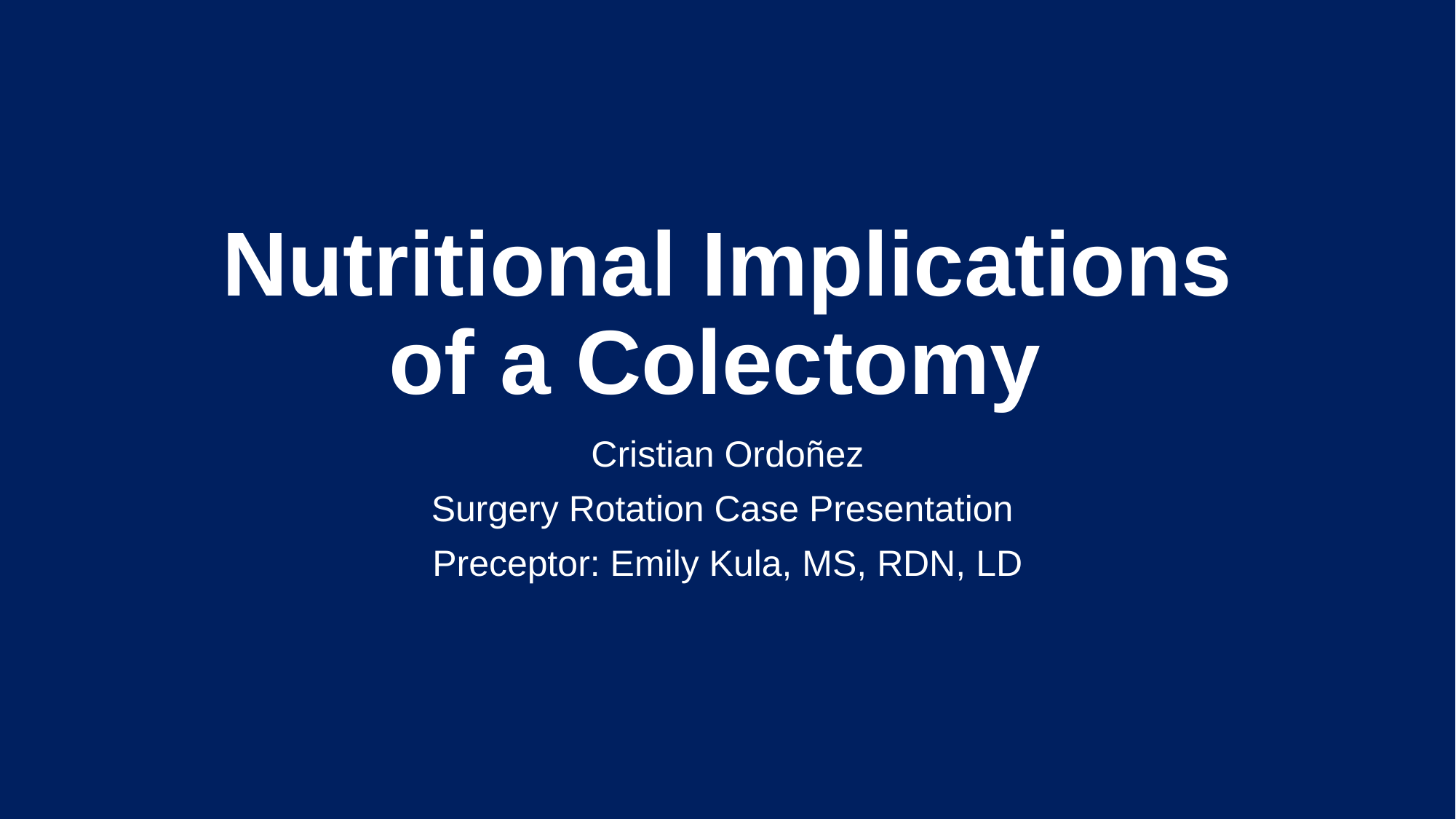

# Nutritional Implications of a Colectomy
Cristian Ordoñez
Surgery Rotation Case Presentation
Preceptor: Emily Kula, MS, RDN, LD